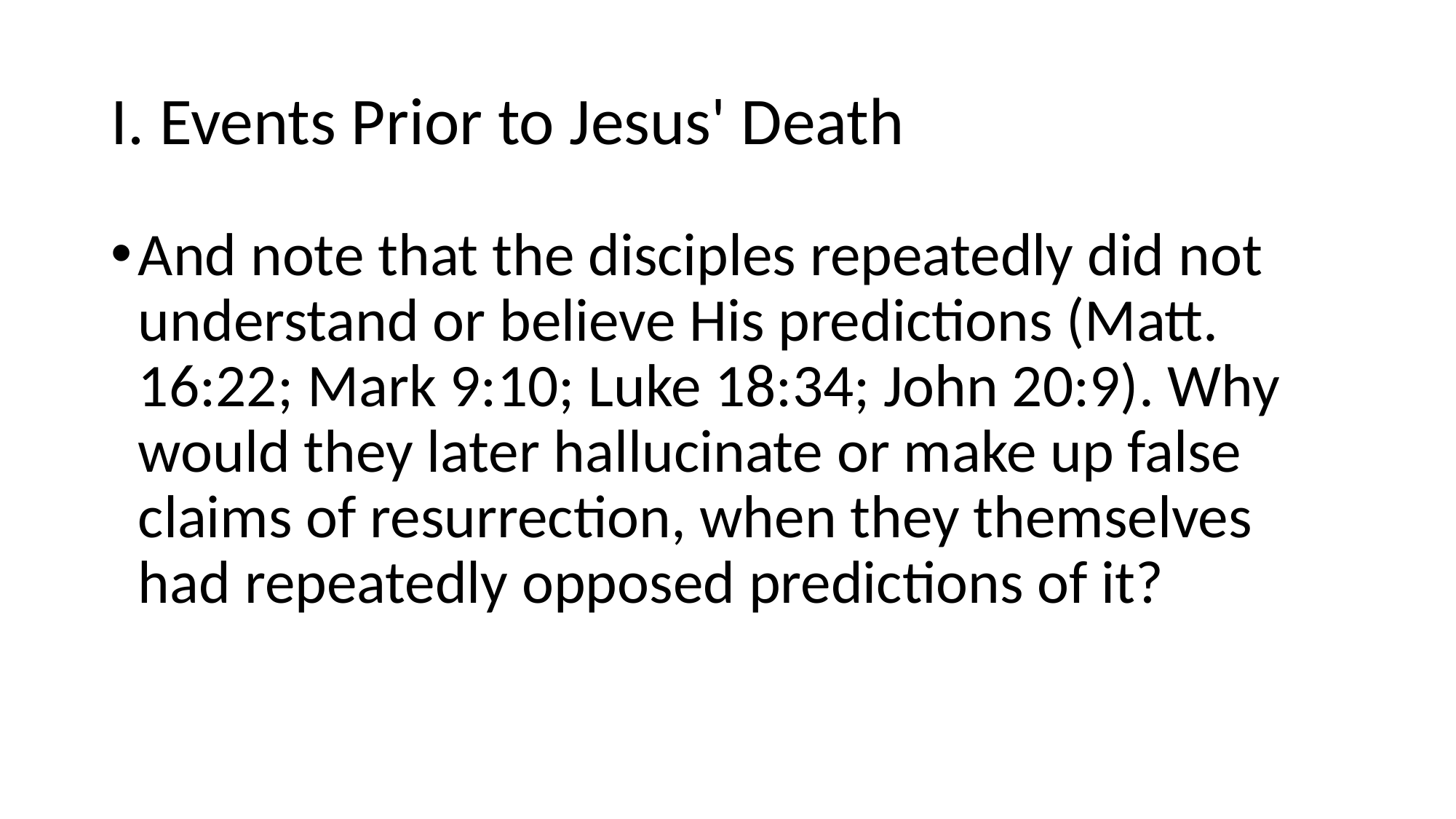

# I. Events Prior to Jesus' Death
And note that the disciples repeatedly did not understand or believe His predictions (Matt. 16:22; Mark 9:10; Luke 18:34; John 20:9). Why would they later hallucinate or make up false claims of resurrection, when they themselves had repeatedly opposed predictions of it?